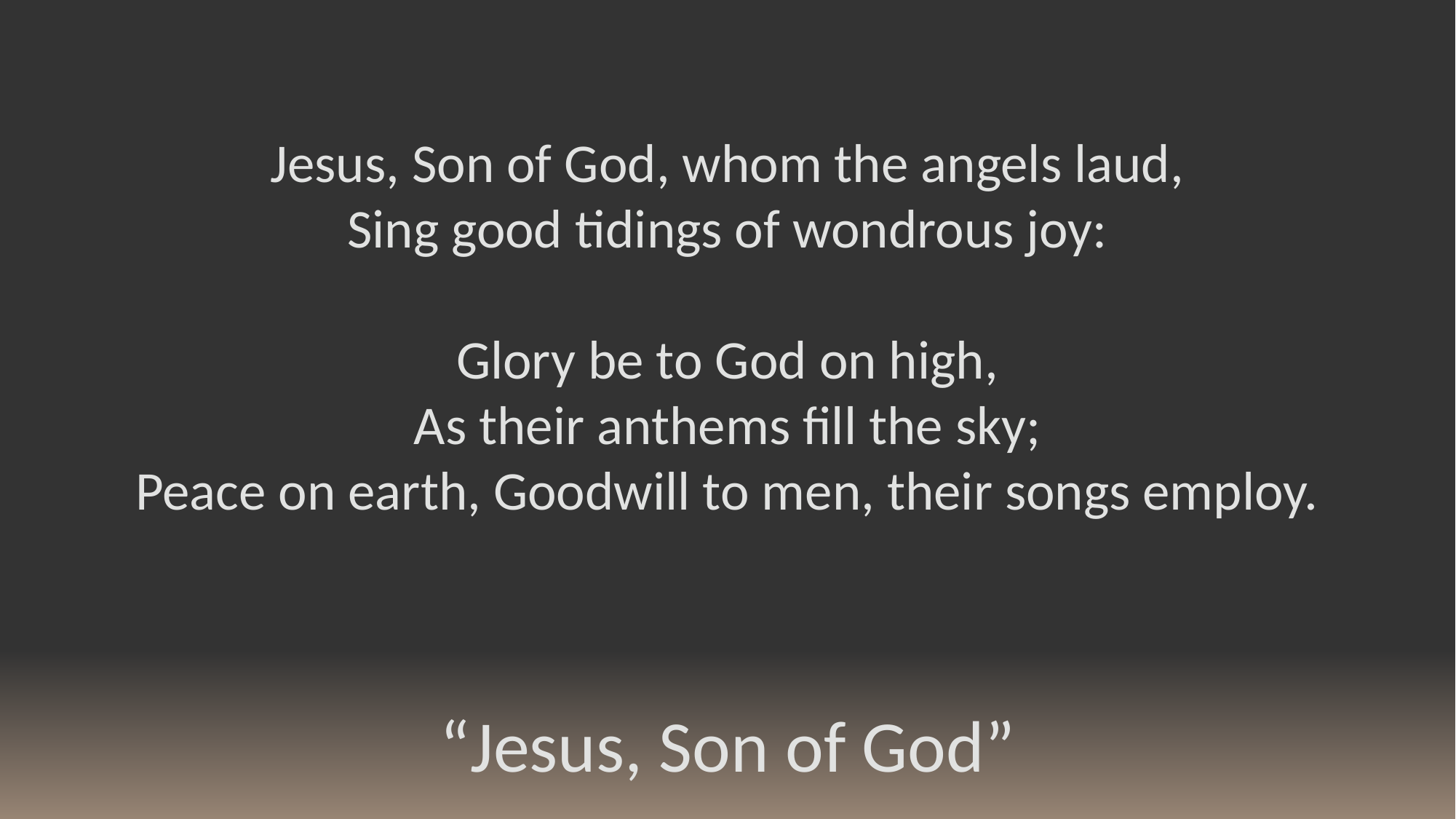

Jesus, Son of God, whom the angels laud,
Sing good tidings of wondrous joy:

Glory be to God on high,
As their anthems fill the sky;
Peace on earth, Goodwill to men, their songs employ.

“Jesus, Son of God”